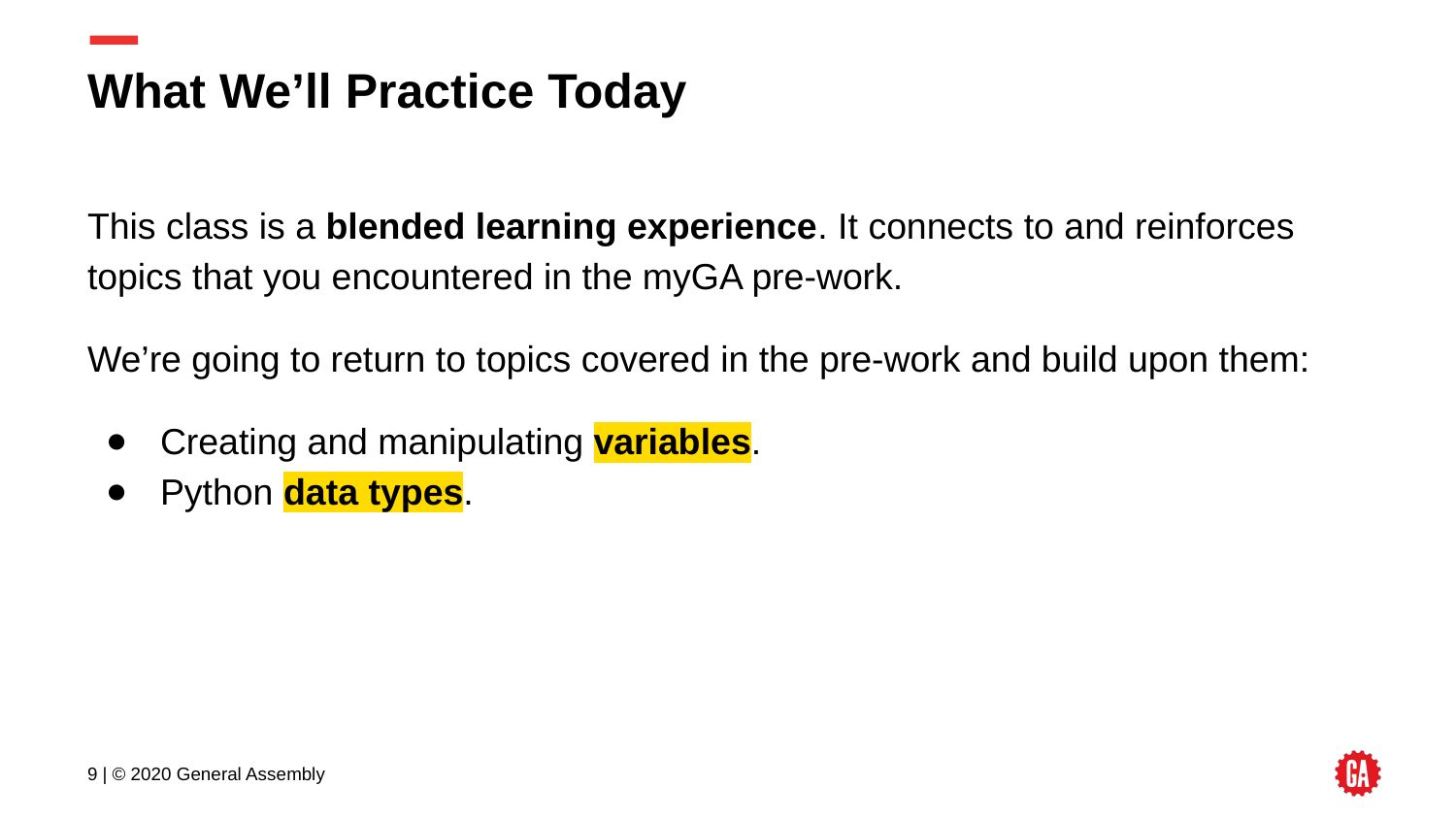

# What We’ll Practice Today
This class is a blended learning experience. It connects to and reinforces topics that you encountered in the myGA pre-work.
We’re going to return to topics covered in the pre-work and build upon them:
Creating and manipulating variables.
Python data types.
9 | © 2020 General Assembly